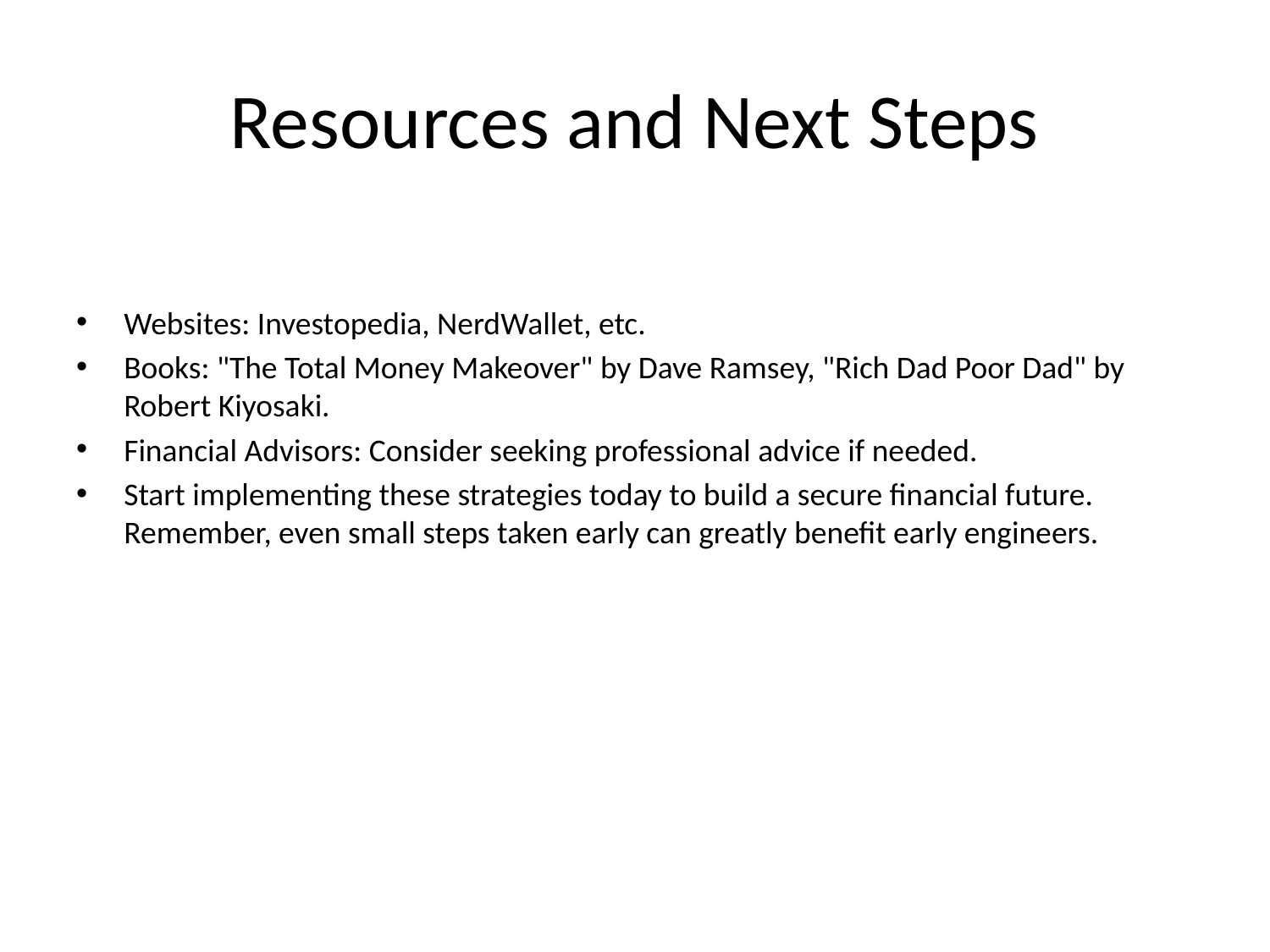

# Resources and Next Steps

Websites: Investopedia, NerdWallet, etc.
Books: "The Total Money Makeover" by Dave Ramsey, "Rich Dad Poor Dad" by Robert Kiyosaki.
Financial Advisors: Consider seeking professional advice if needed.
Start implementing these strategies today to build a secure financial future.  Remember, even small steps taken early can greatly benefit early engineers.